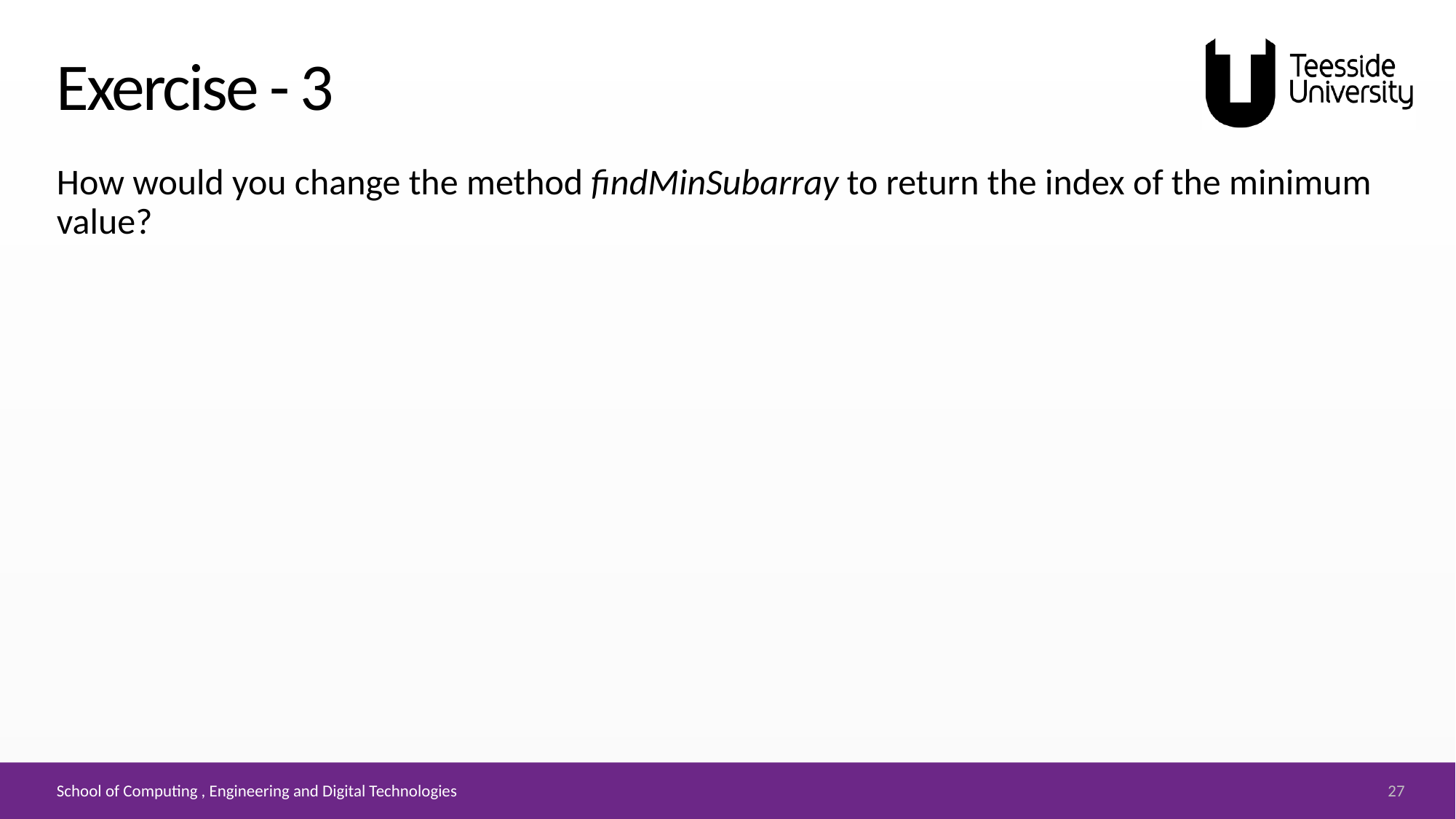

# Exercise - 3
How would you change the method findMinSubarray to return the index of the minimum value?

27
School of Computing , Engineering and Digital Technologies